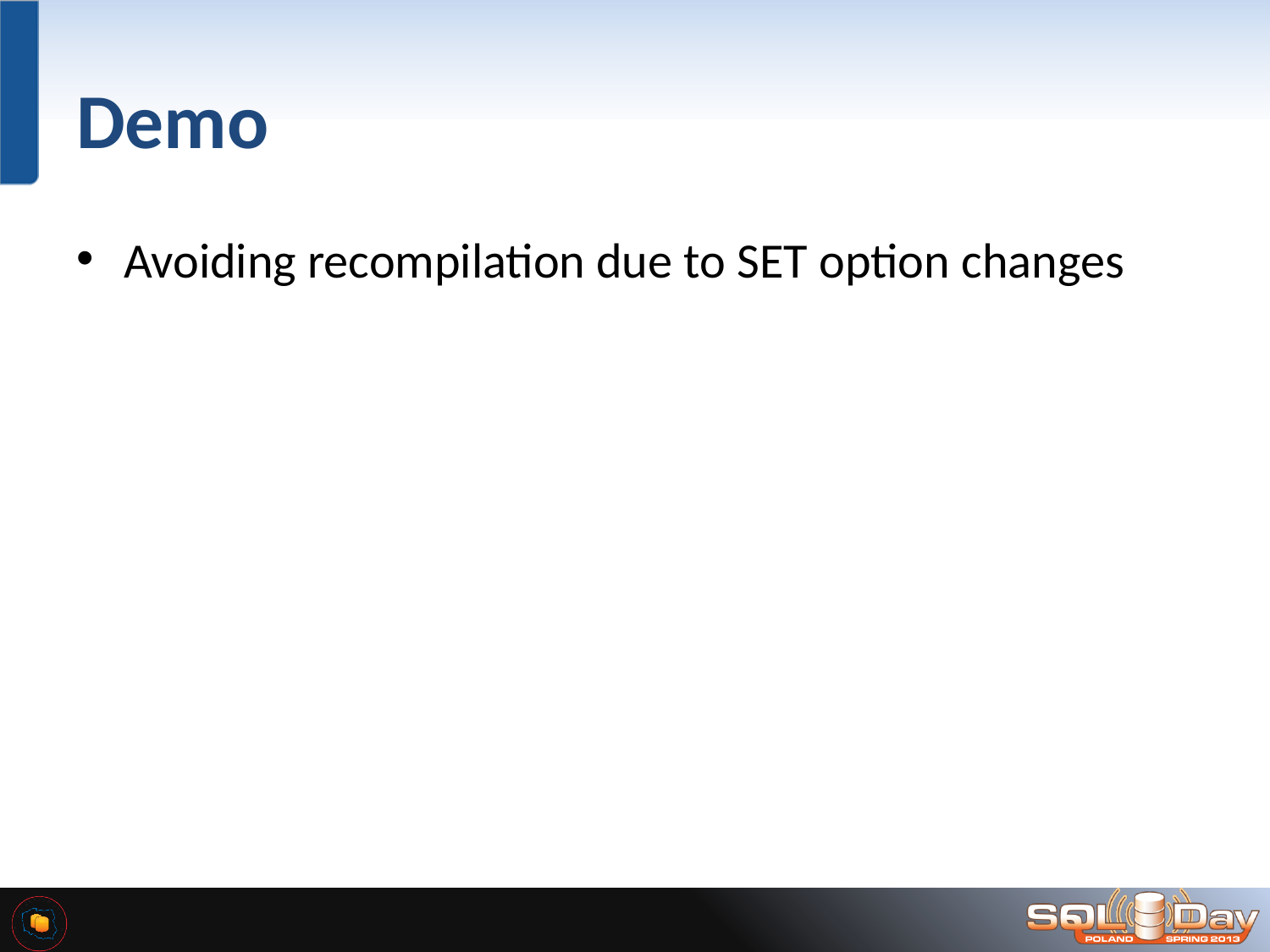

# Demo
Avoiding recompilation due to SET option changes